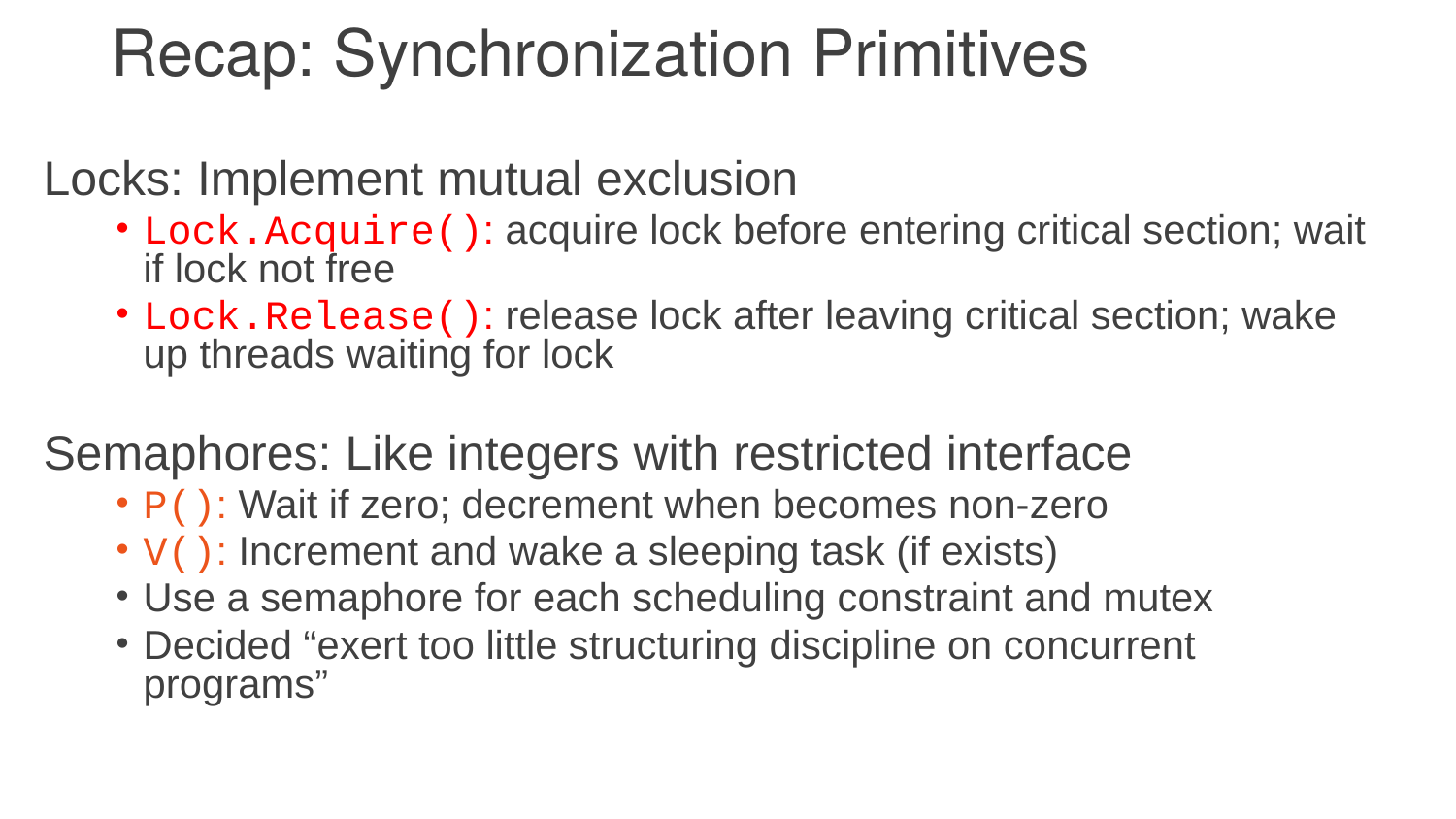

# Recap: Synchronization Primitives
Locks: Implement mutual exclusion
Lock.Acquire(): acquire lock before entering critical section; wait if lock not free
Lock.Release(): release lock after leaving critical section; wake up threads waiting for lock

Semaphores: Like integers with restricted interface
P(): Wait if zero; decrement when becomes non-zero
V(): Increment and wake a sleeping task (if exists)
Use a semaphore for each scheduling constraint and mutex
Decided “exert too little structuring discipline on concurrent programs”